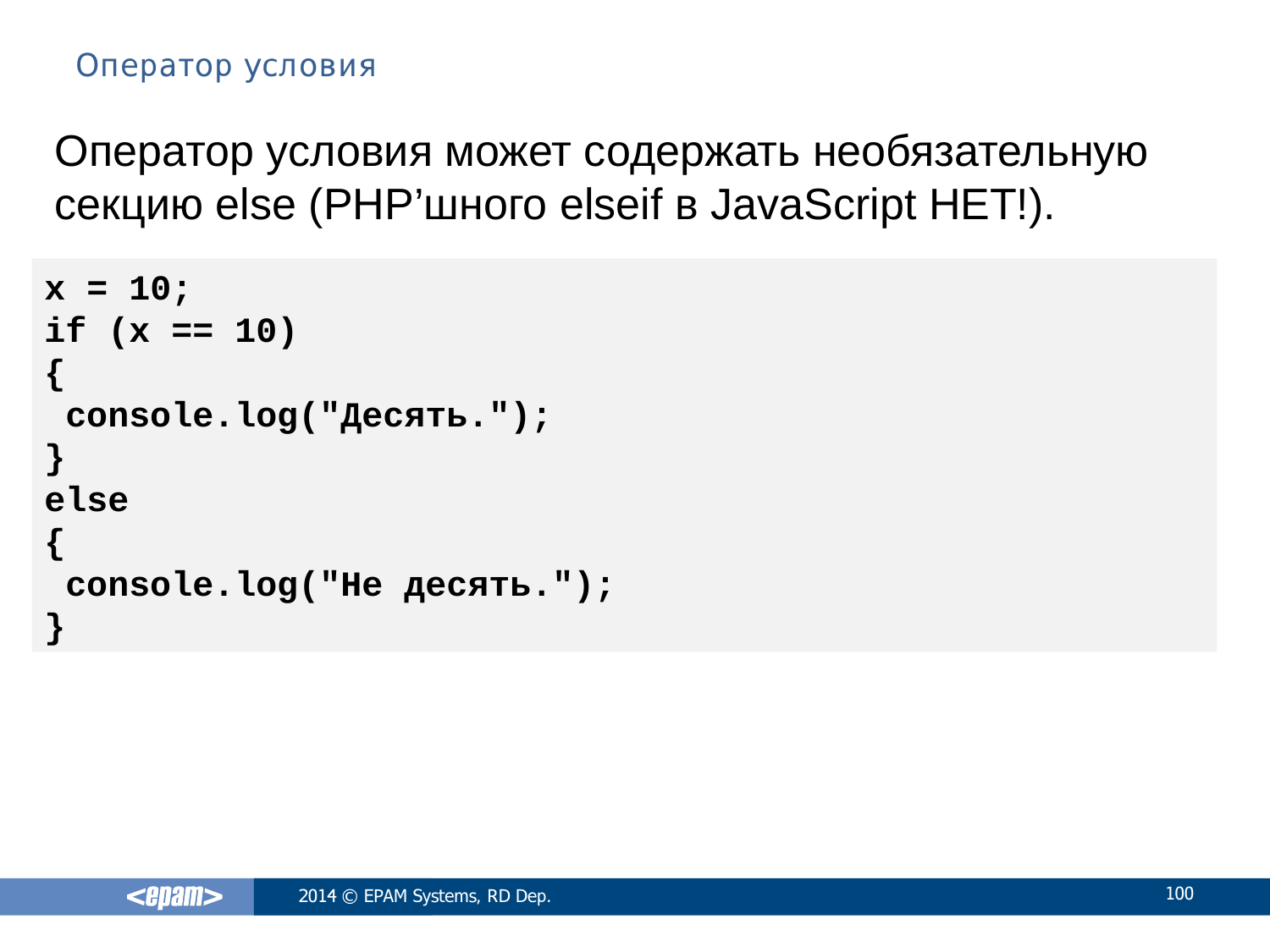

# Оператор условия
Оператор условия может содержать необязательную секцию else (PHP’шного elseif в JavaScript НЕТ!).
x = 10;
if (x == 10)
{
 console.log("Десять.");
}
else
{
 console.log("Не десять.");
}
100
2014 © EPAM Systems, RD Dep.